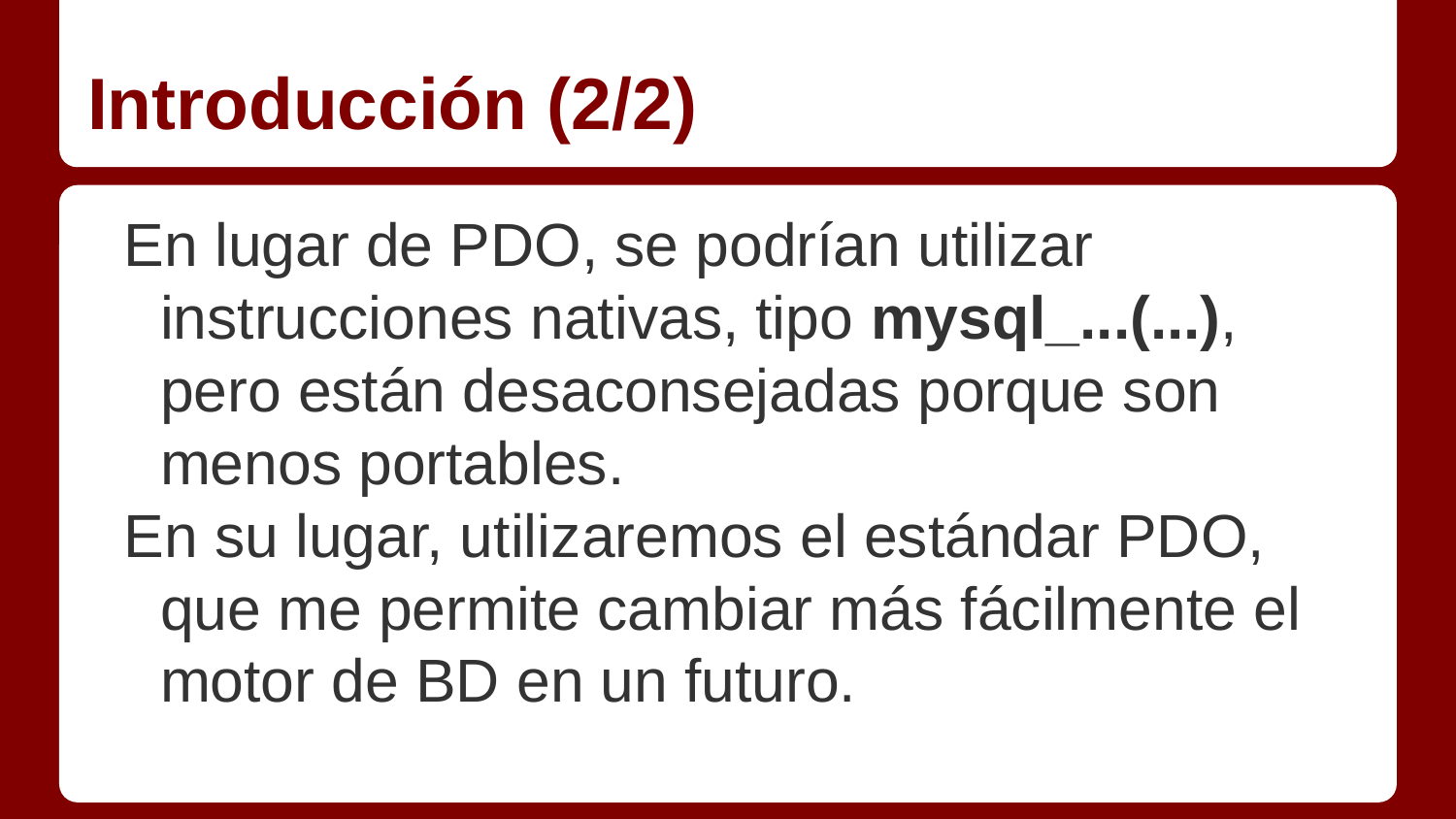

# Introducción (2/2)
En lugar de PDO, se podrían utilizar instrucciones nativas, tipo mysql_...(...), pero están desaconsejadas porque son menos portables.
En su lugar, utilizaremos el estándar PDO, que me permite cambiar más fácilmente el motor de BD en un futuro.